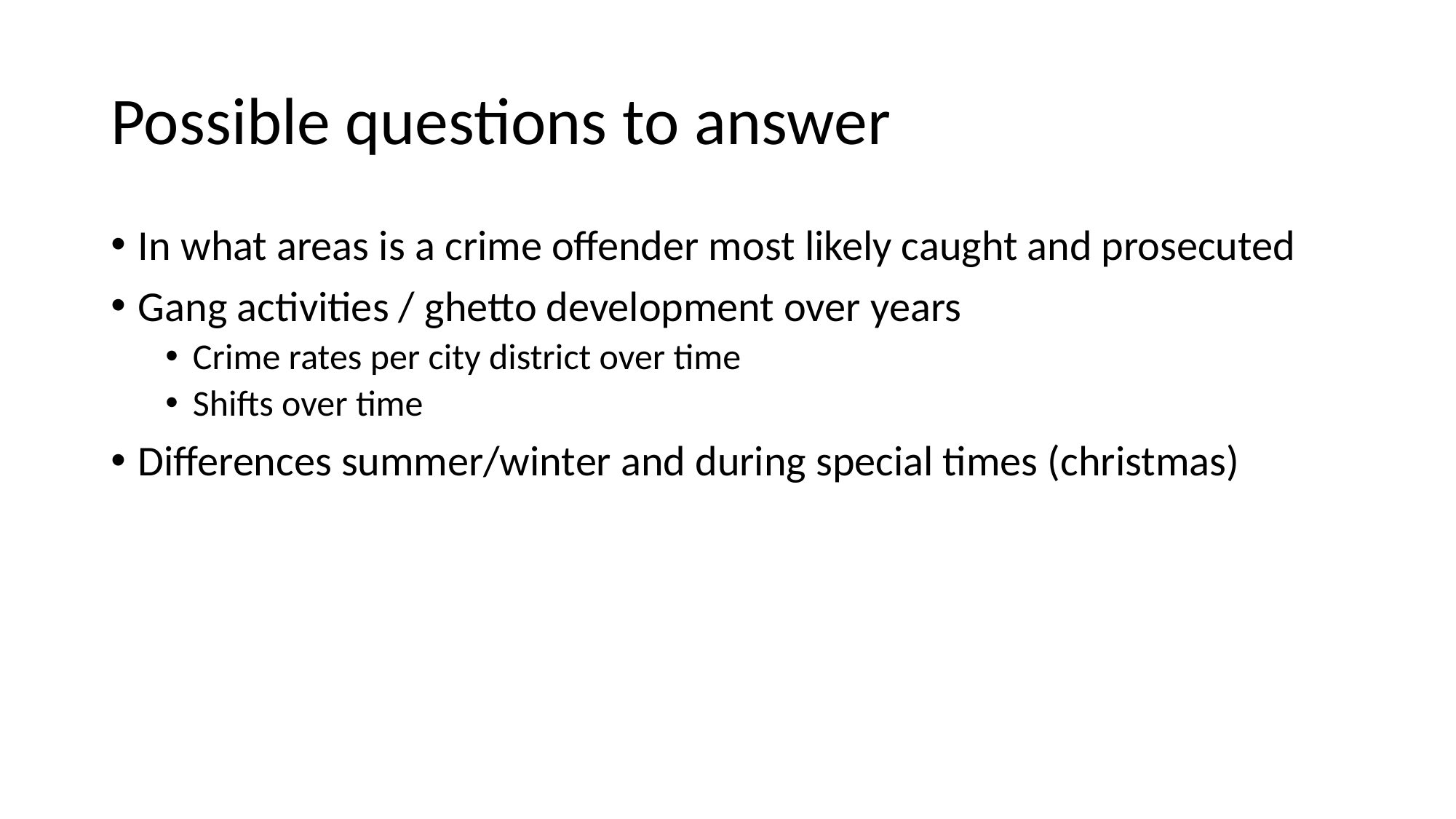

# Possible questions to answer
In what areas is a crime offender most likely caught and prosecuted
Gang activities / ghetto development over years
Crime rates per city district over time
Shifts over time
Differences summer/winter and during special times (christmas)